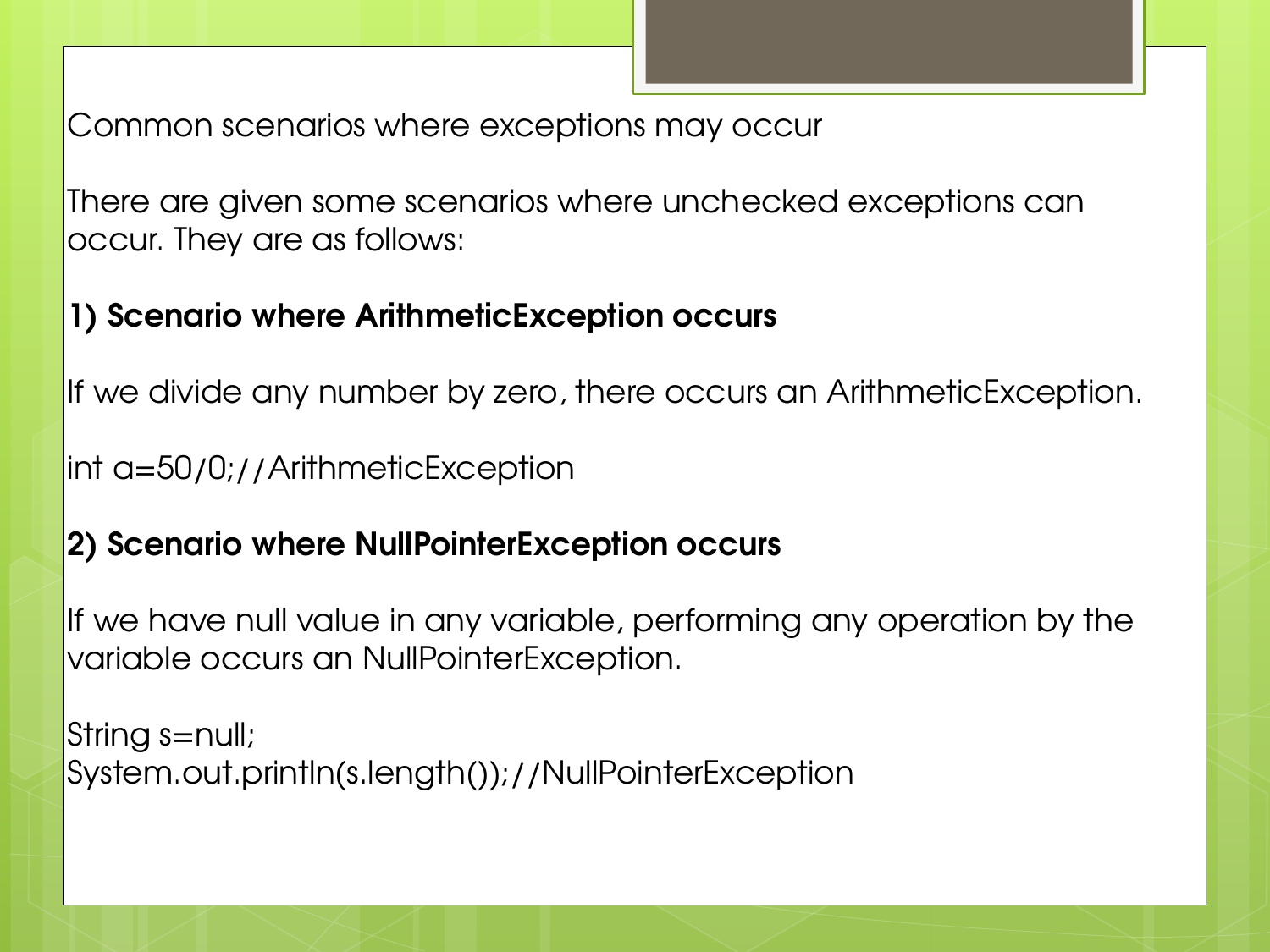

Common scenarios where exceptions may occur

There are given some scenarios where unchecked exceptions can occur. They are as follows:

1) Scenario where ArithmeticException occurs

If we divide any number by zero, there occurs an ArithmeticException.

int a=50/0;//ArithmeticException

2) Scenario where NullPointerException occurs

If we have null value in any variable, performing any operation by the variable occurs an NullPointerException.

String s=null;
System.out.println(s.length());//NullPointerException